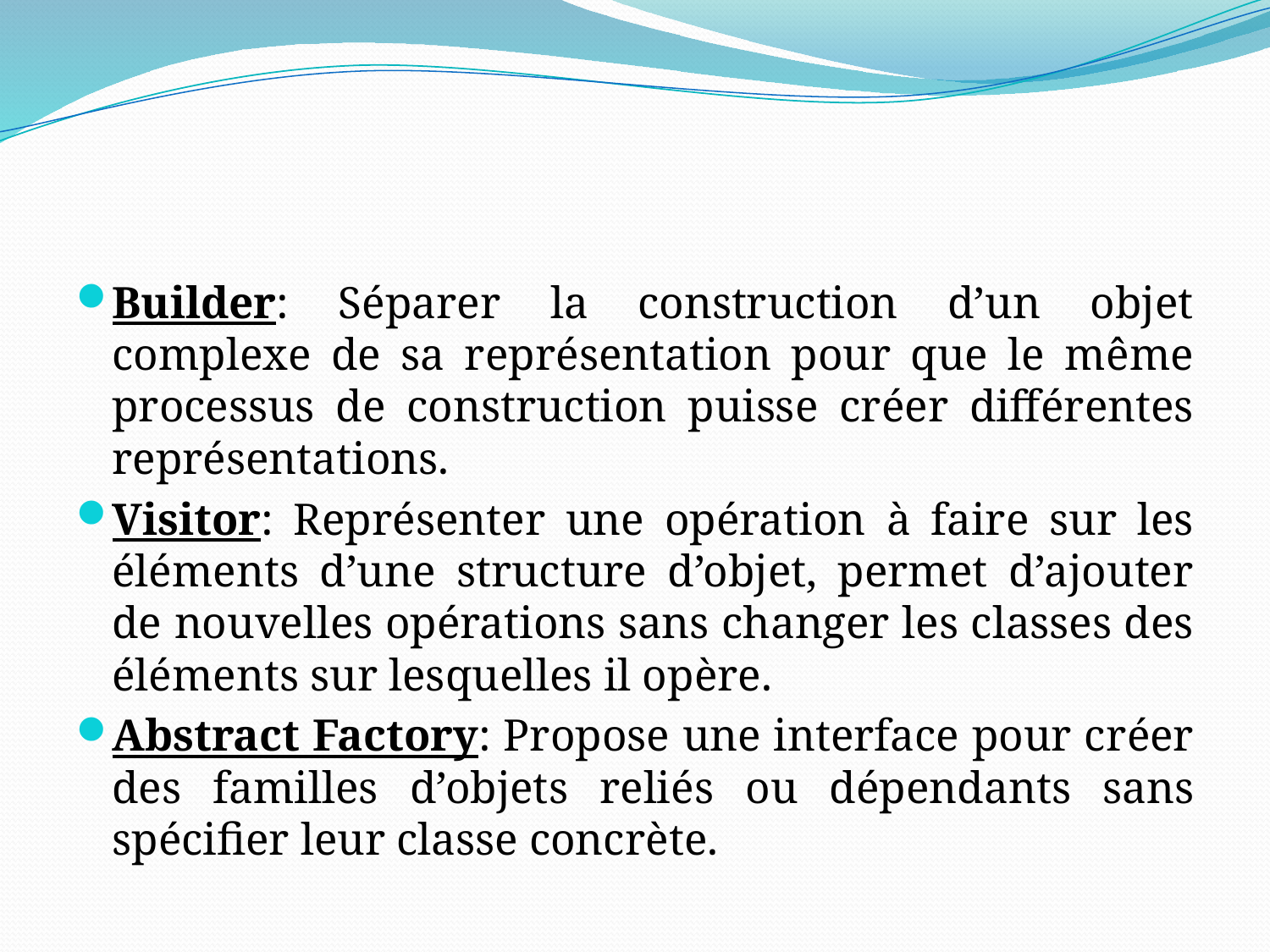

#
Builder: Séparer la construction d’un objet complexe de sa représentation pour que le même processus de construction puisse créer différentes représentations.
Visitor: Représenter une opération à faire sur les éléments d’une structure d’objet, permet d’ajouter de nouvelles opérations sans changer les classes des éléments sur lesquelles il opère.
Abstract Factory: Propose une interface pour créer des familles d’objets reliés ou dépendants sans spécifier leur classe concrète.